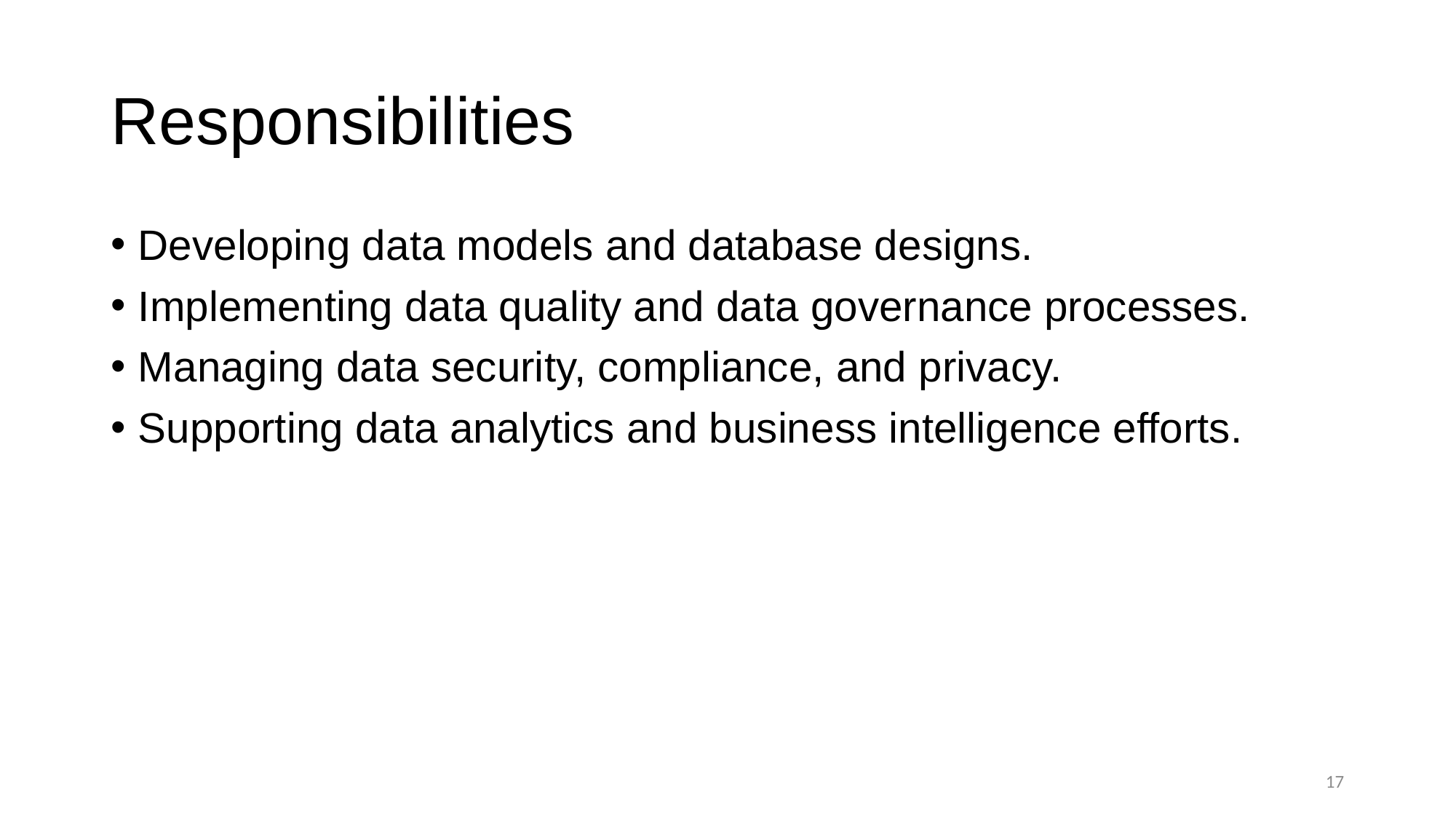

# Responsibilities
Developing data models and database designs.
Implementing data quality and data governance processes.
Managing data security, compliance, and privacy.
Supporting data analytics and business intelligence efforts.
17